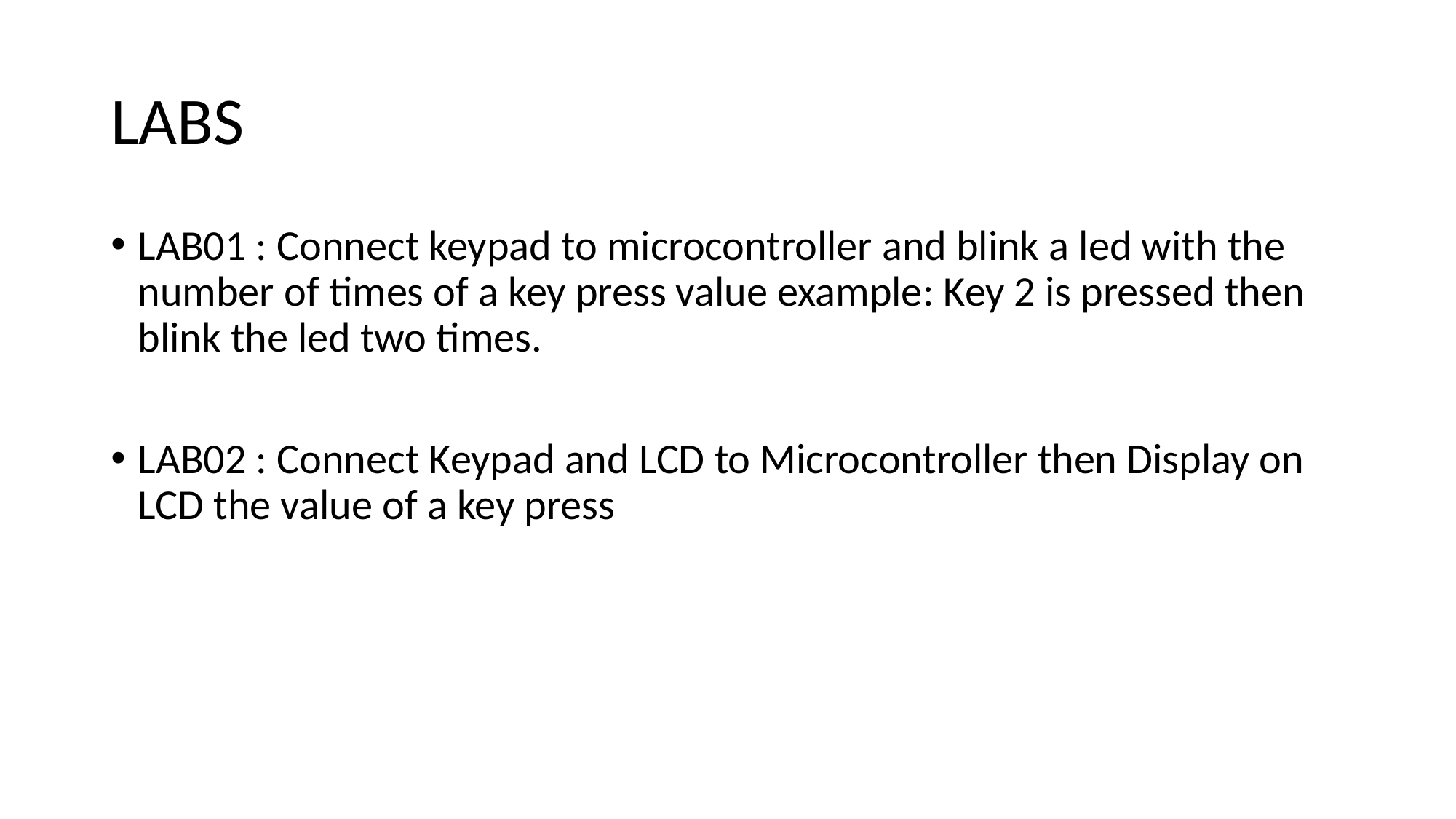

# LABS
LAB01 : Connect keypad to microcontroller and blink a led with the number of times of a key press value example: Key 2 is pressed then blink the led two times.

LAB02 : Connect Keypad and LCD to Microcontroller then Display on LCD the value of a key press